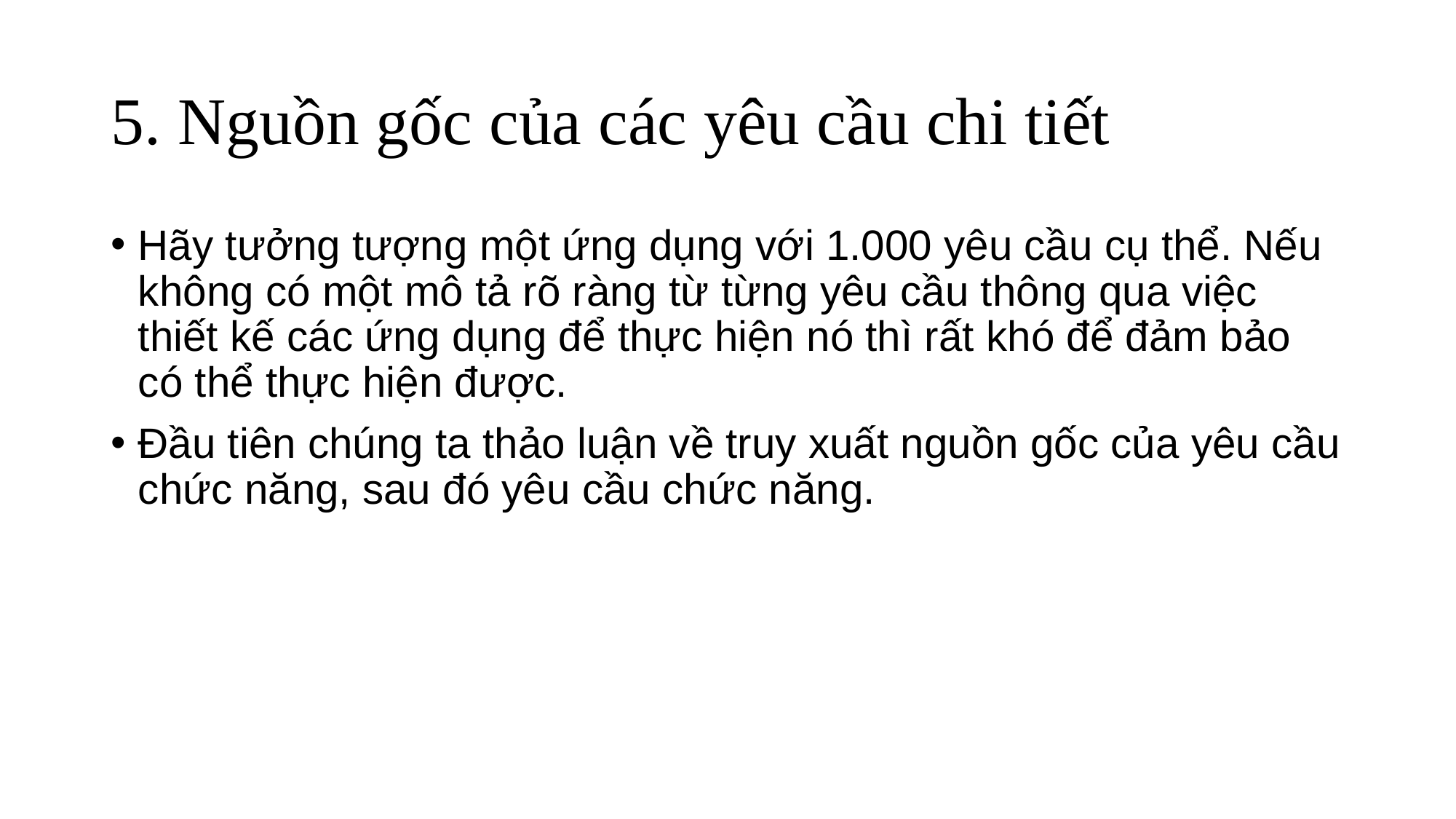

# 5. Nguồn gốc của các yêu cầu chi tiết
Hãy tưởng tượng một ứng dụng với 1.000 yêu cầu cụ thể. Nếu không có một mô tả rõ ràng từ từng yêu cầu thông qua việc thiết kế các ứng dụng để thực hiện nó thì rất khó để đảm bảo có thể thực hiện được.
Đầu tiên chúng ta thảo luận về truy xuất nguồn gốc của yêu cầu chức năng, sau đó yêu cầu chức năng.